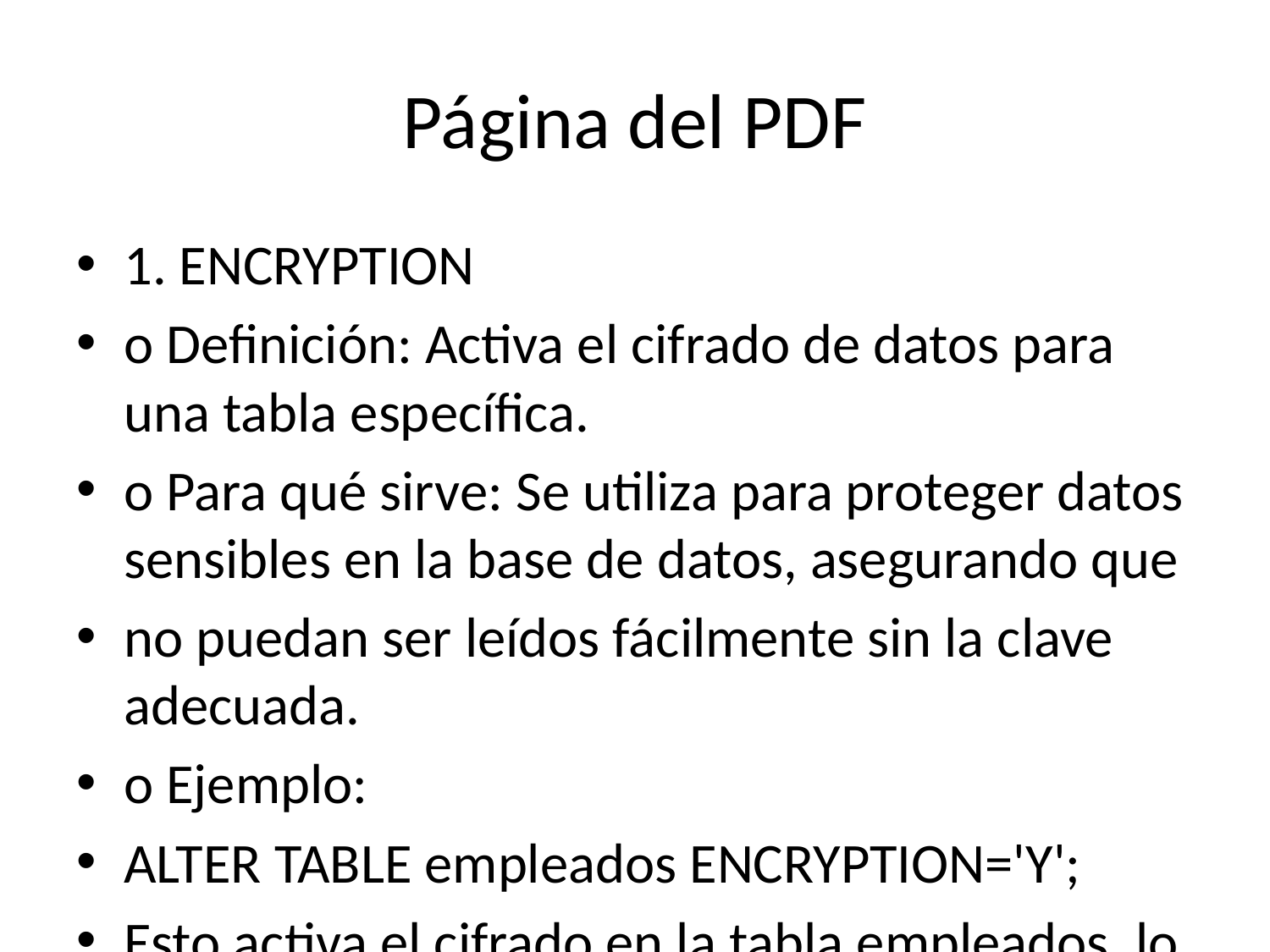

# Página del PDF
1. ENCRYPTION
o Definición: Activa el cifrado de datos para una tabla específica.
o Para qué sirve: Se utiliza para proteger datos sensibles en la base de datos, asegurando que
no puedan ser leídos fácilmente sin la clave adecuada.
o Ejemplo:
ALTER TABLE empleados ENCRYPTION='Y';
Esto activa el cifrado en la tabla empleados, lo que asegura que los datos estén cifrados en disco.
2. CREATE AUDIT LOG
o Definición: Instala un plugin de auditoría para registrar eventos importantes.
o Para qué sirve: Permite auditar los eventos y acciones dentro del sistema MySQL para
fines de seguridad, como accesos, modificaciones y errores.
o Ejemplo:
INSTALL PLUGIN audit_log SONAME 'audit_log.so';
Esto instala el plugin audit_log que guarda un registro de las acciones realizadas.
3. SHOW MASTER STATUS
o Definición: Muestra el estado actual de los registros binarios, útiles para la replicación de
MySQL.
o Para qué sirve: Se usa para monitorear el estado de la replicación maestro-esclavo,
verificando la sincronización de los datos.
o Ejemplo:
SHOW MASTER STATUS;
Muestra la información sobre el archivo de registro binario y el punto de replicación actual.